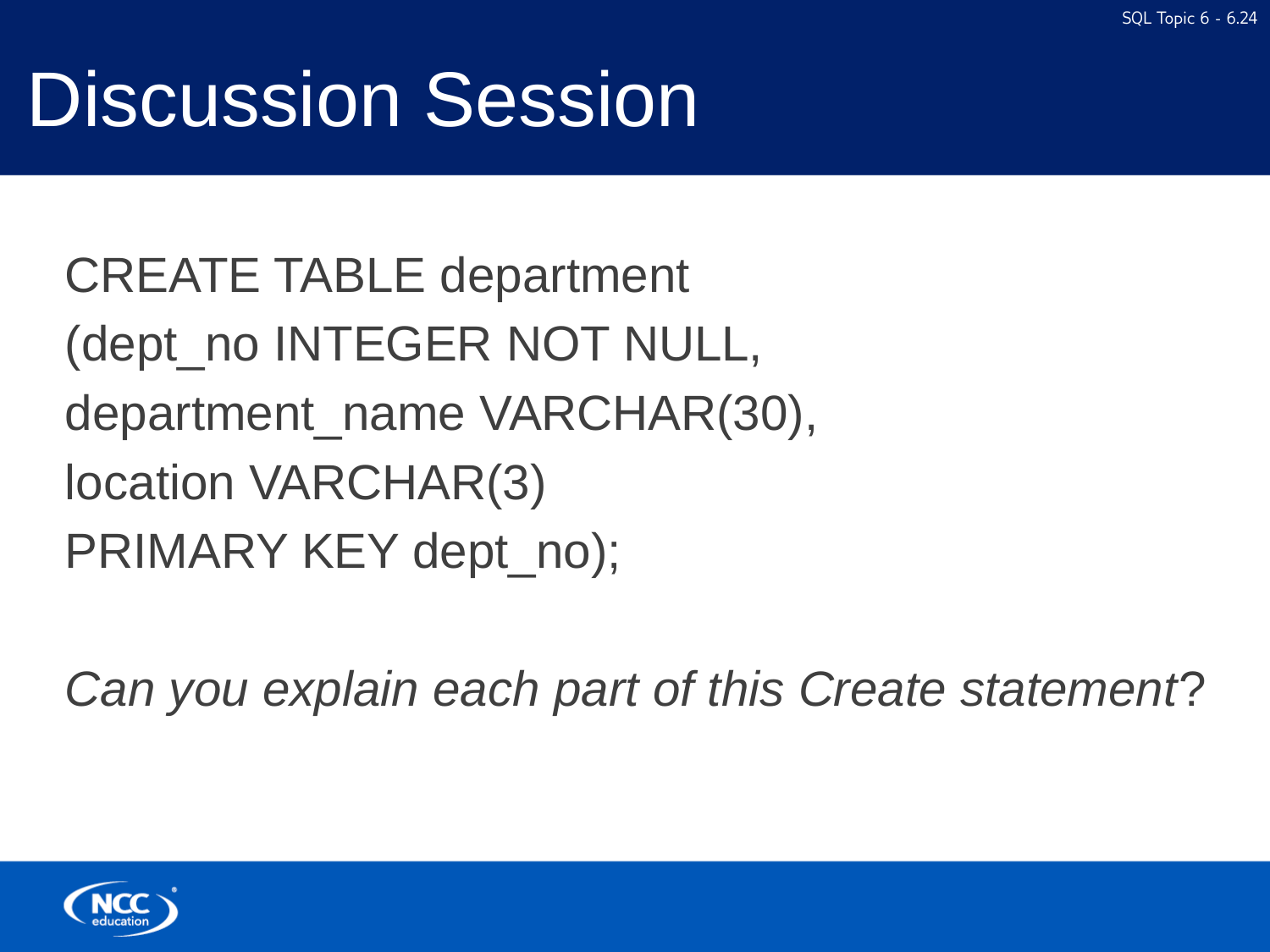

# Discussion Session
CREATE TABLE department
(dept_no INTEGER NOT NULL,
department_name VARCHAR(30),
location VARCHAR(3)
PRIMARY KEY dept_no);

Can you explain each part of this Create statement?